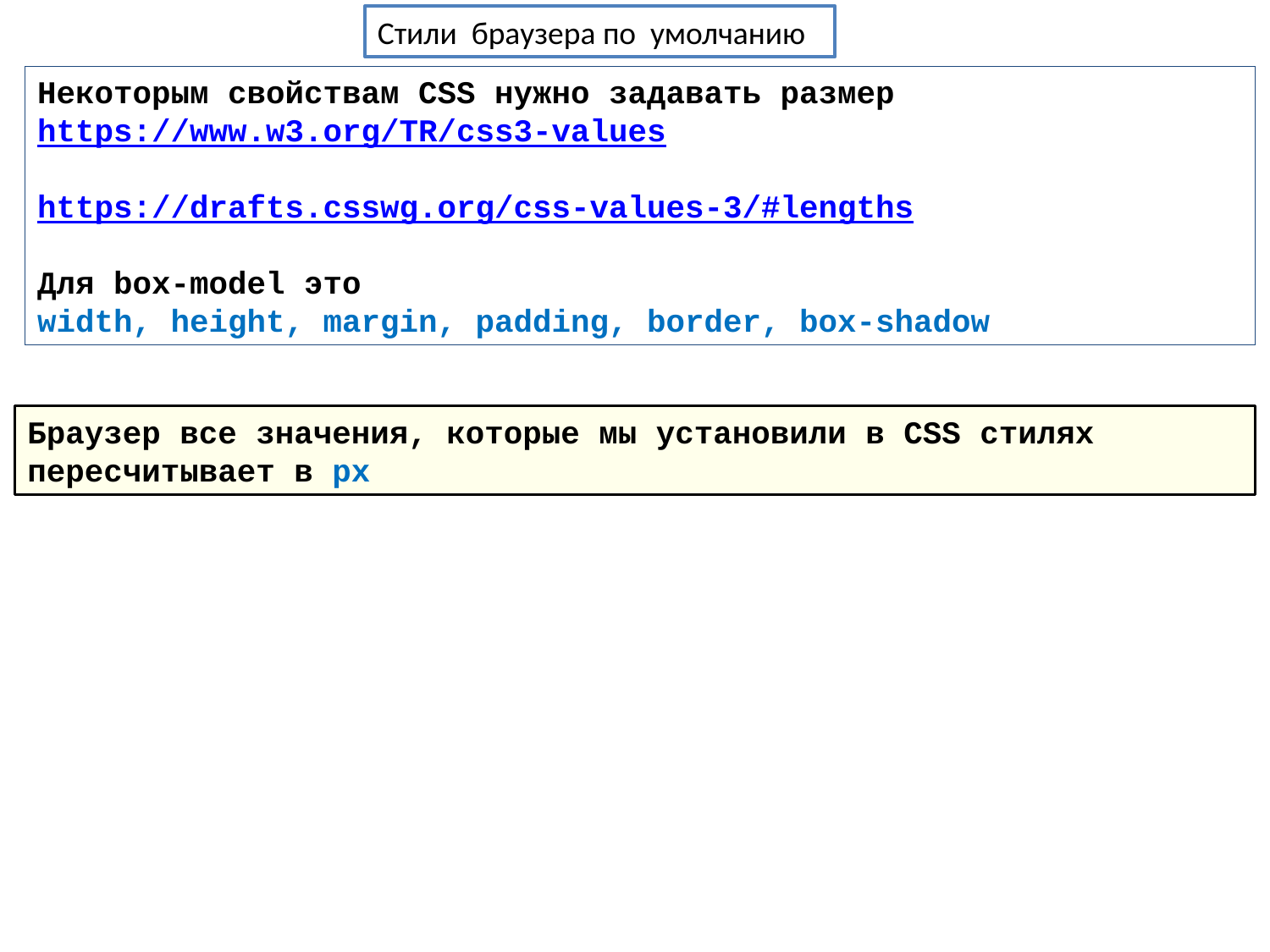

Стили  браузера по  умолчанию
Некоторым свойствам CSS нужно задавать размер
https://www.w3.org/TR/css3-values

https://drafts.csswg.org/css-values-3/#lengths

Для box-model это
width, height, margin, padding, border, box-shadow
Браузер все значения, которые мы установили в CSS стилях пересчитывает в px